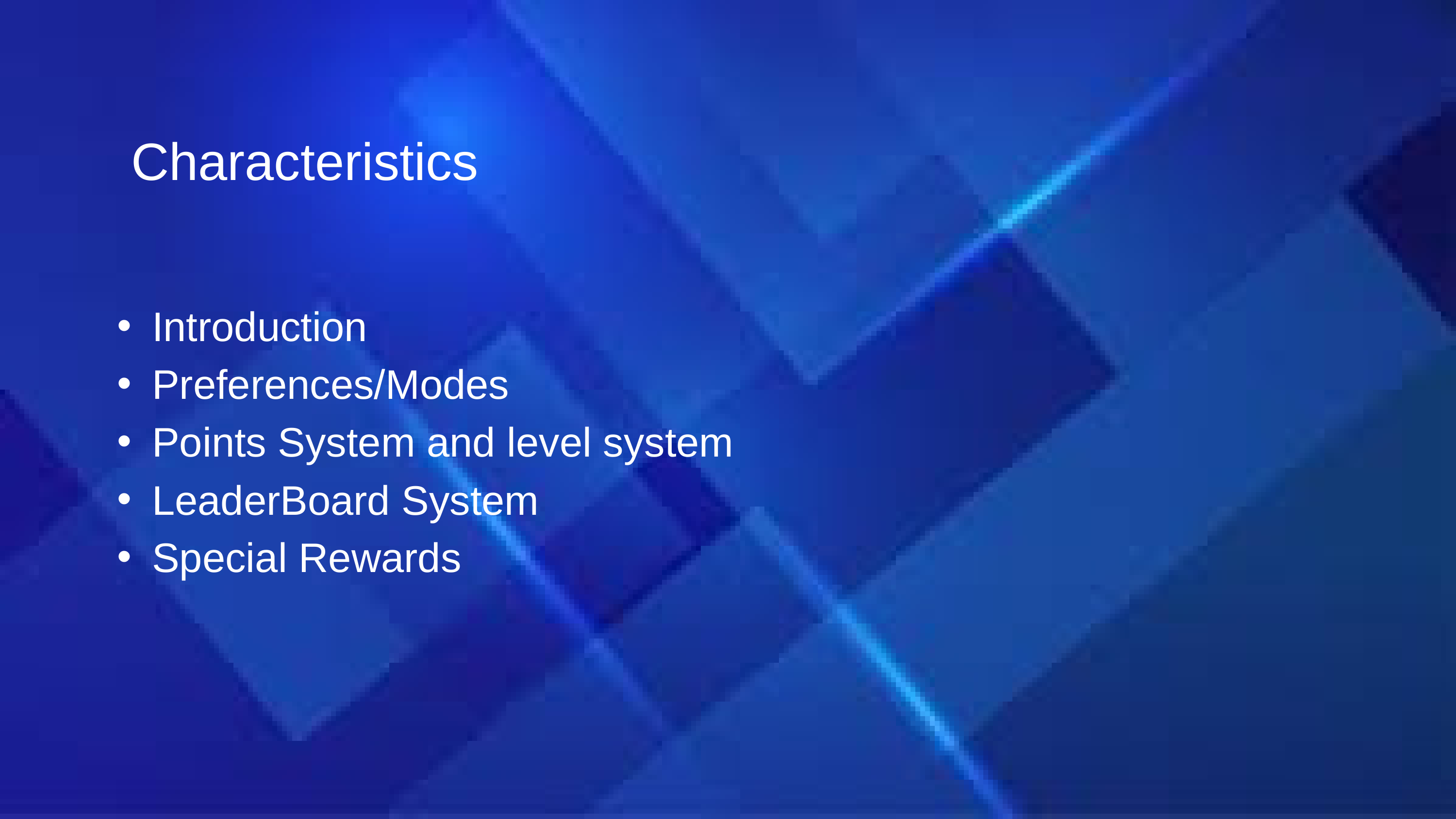

Characteristics
Introduction
Preferences/Modes
Points System and level system
LeaderBoard System
Special Rewards